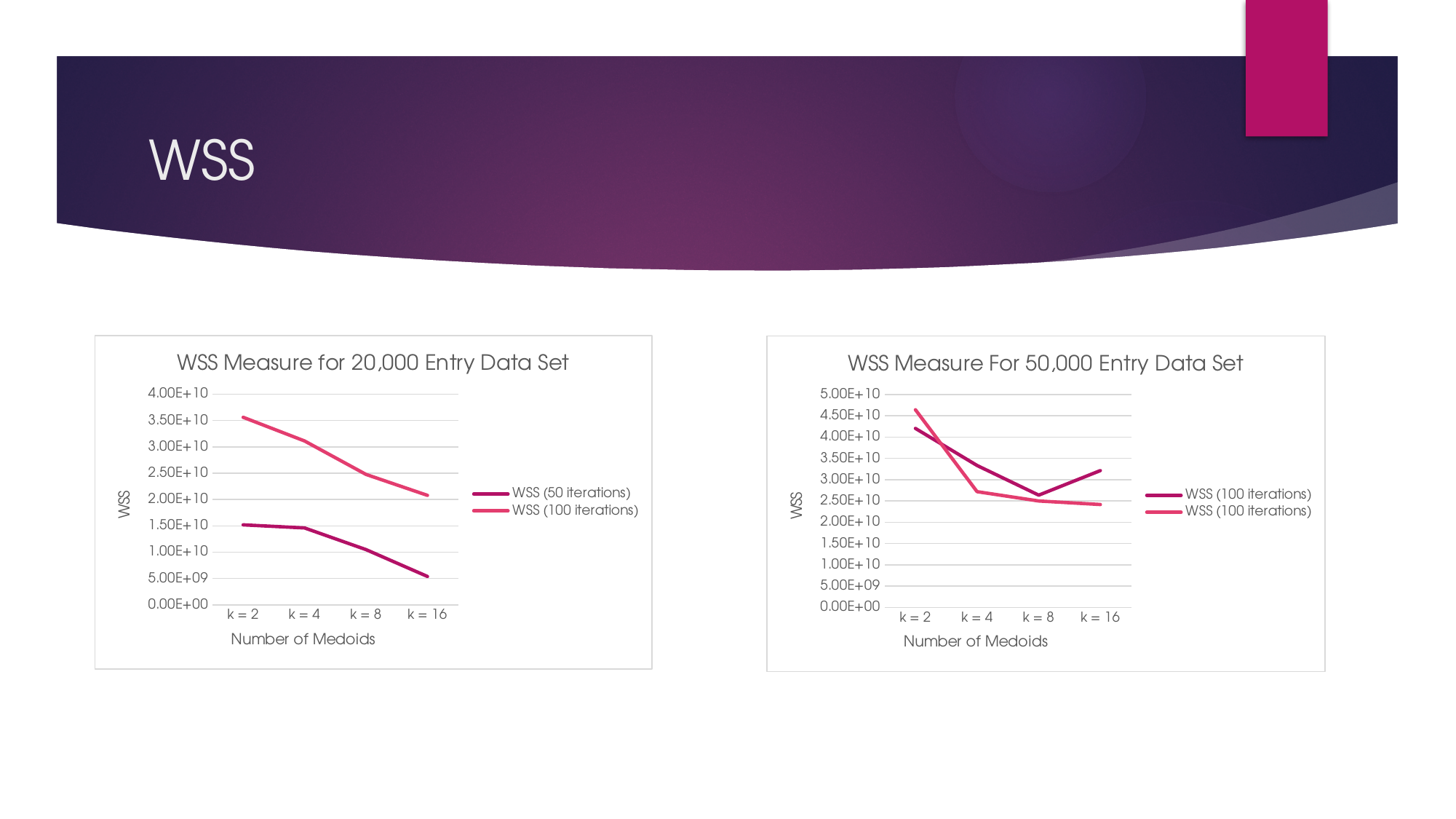

# WSS

### Chart: WSS Measure for 20,000 Entry Data Set

| Category | WSS (50 iterations) | WSS (100 iterations) |
|---|---|---|
| k = 2 | 15200000000.0 | 35600025532.7404 |
| k = 4 | 14600000000.0 | 31103685516.7389 |
| k = 8 | 10500000000.0 | 24766701482.9089 |
| k = 16 | 5410000000.0 | 20786832223.3367 |

### Chart: WSS Measure For 50,000 Entry Data Set

| Category | WSS (100 iterations) | WSS (100 iterations) |
|---|---|---|
| k = 2 | 42037749960.2223 | 46415688876.0403 |
| k = 4 | 33329461188.3345 | 27167085636.0639 |
| k = 8 | 26350664890.6008 | 24985737686.7967 |
| k = 16 | 32115554941.7038 | 24152677281.5332 |